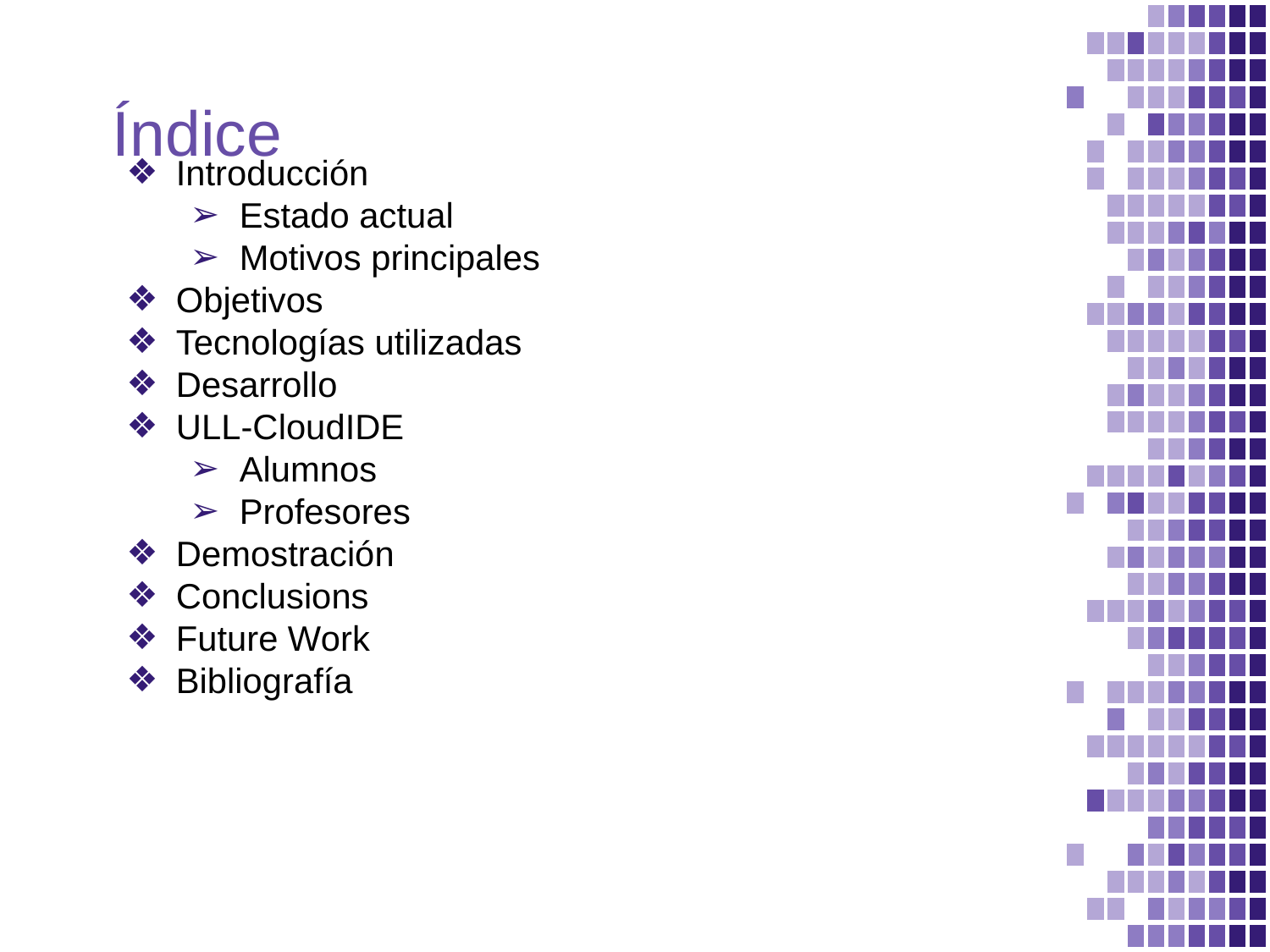

# Índice
Introducción
Estado actual
Motivos principales
Objetivos
Tecnologías utilizadas
Desarrollo
ULL-CloudIDE
Alumnos
Profesores
Demostración
Conclusions
Future Work
Bibliografía